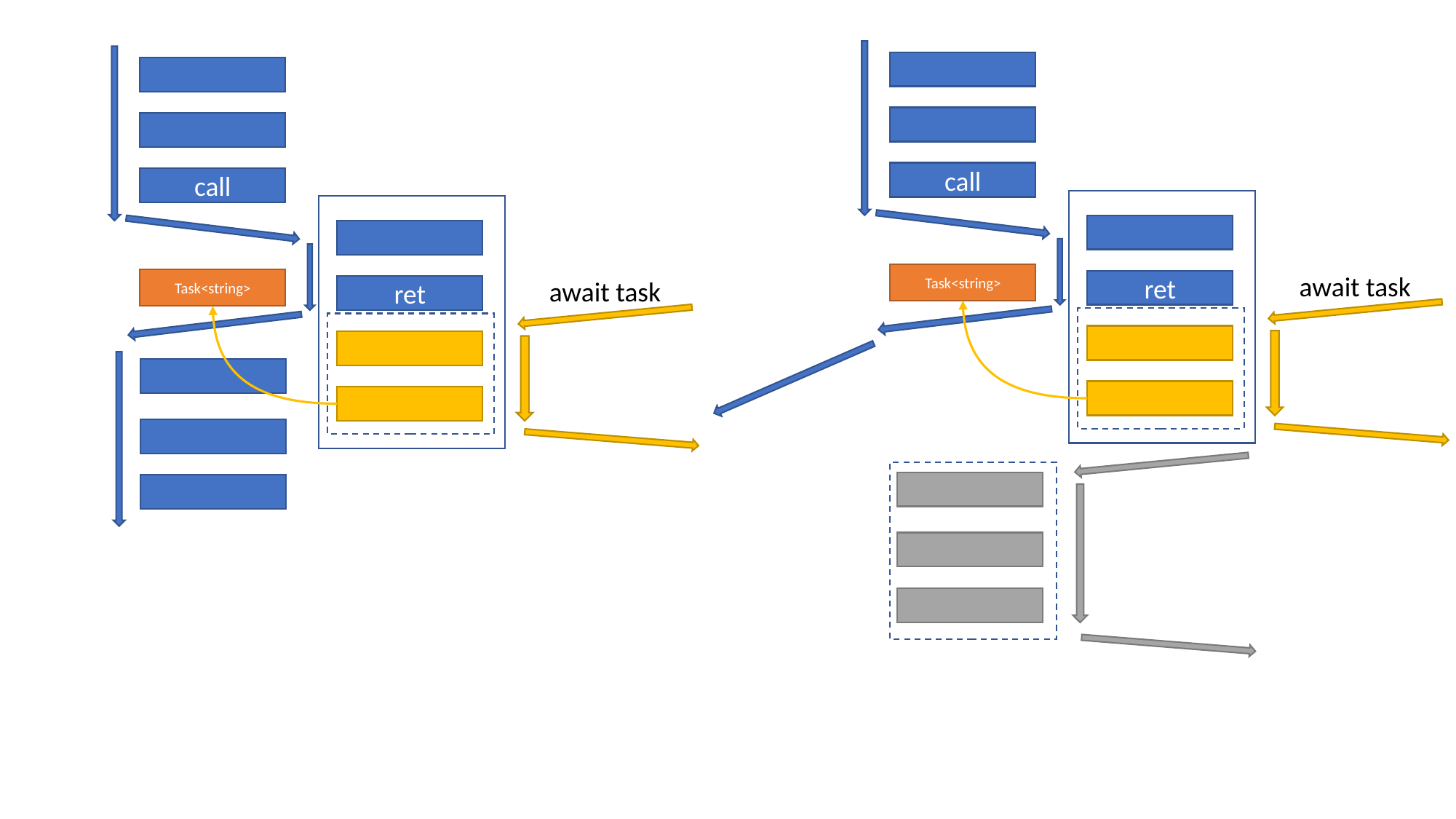

call
call

await task
Task<string>
await task
Task<string>
ret
ret